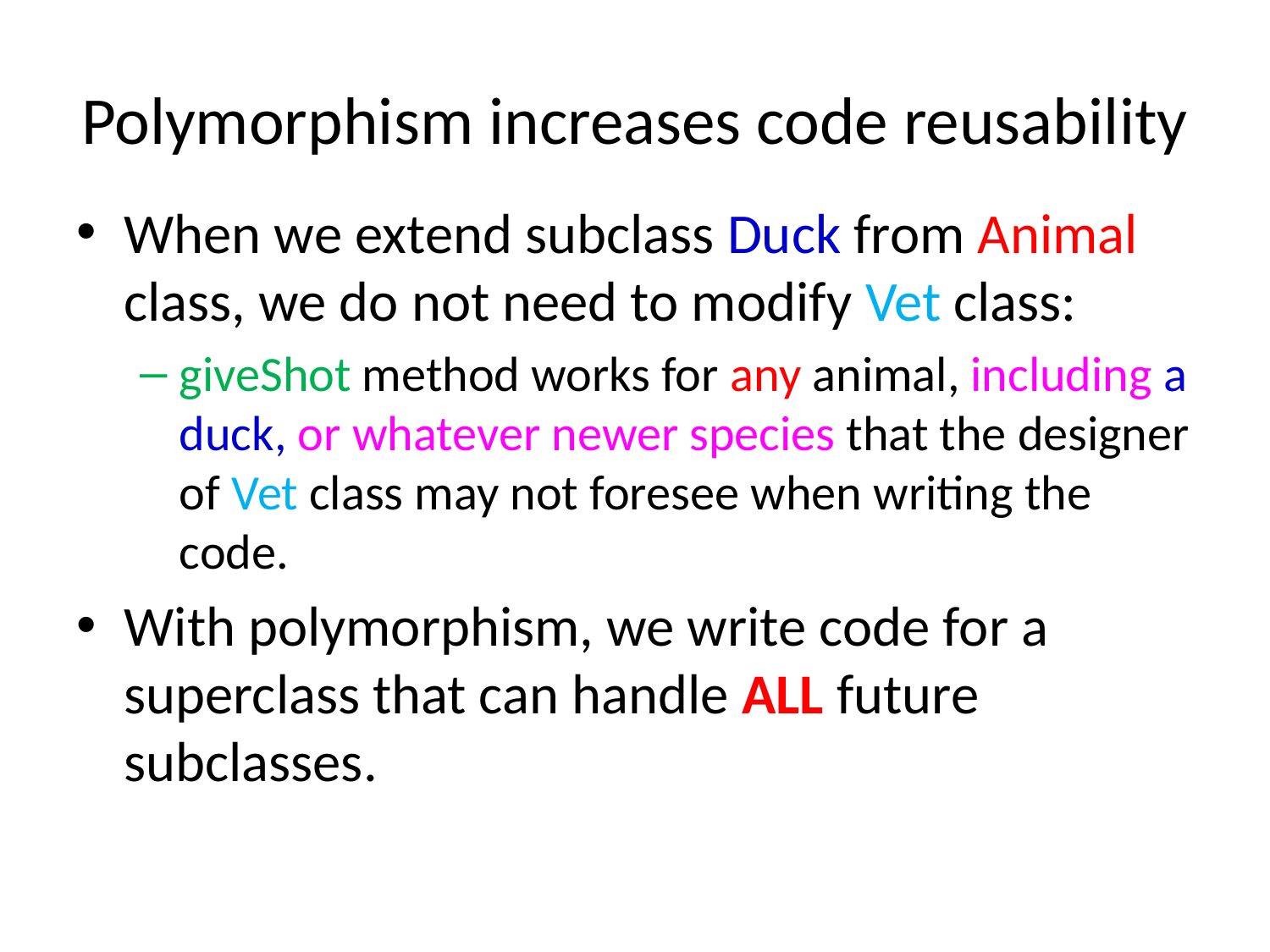

# Polymorphism increases code reusability
When we extend subclass Duck from Animal class, we do not need to modify Vet class:
giveShot method works for any animal, including a duck, or whatever newer species that the designer of Vet class may not foresee when writing the code.
With polymorphism, we write code for a superclass that can handle ALL future subclasses.